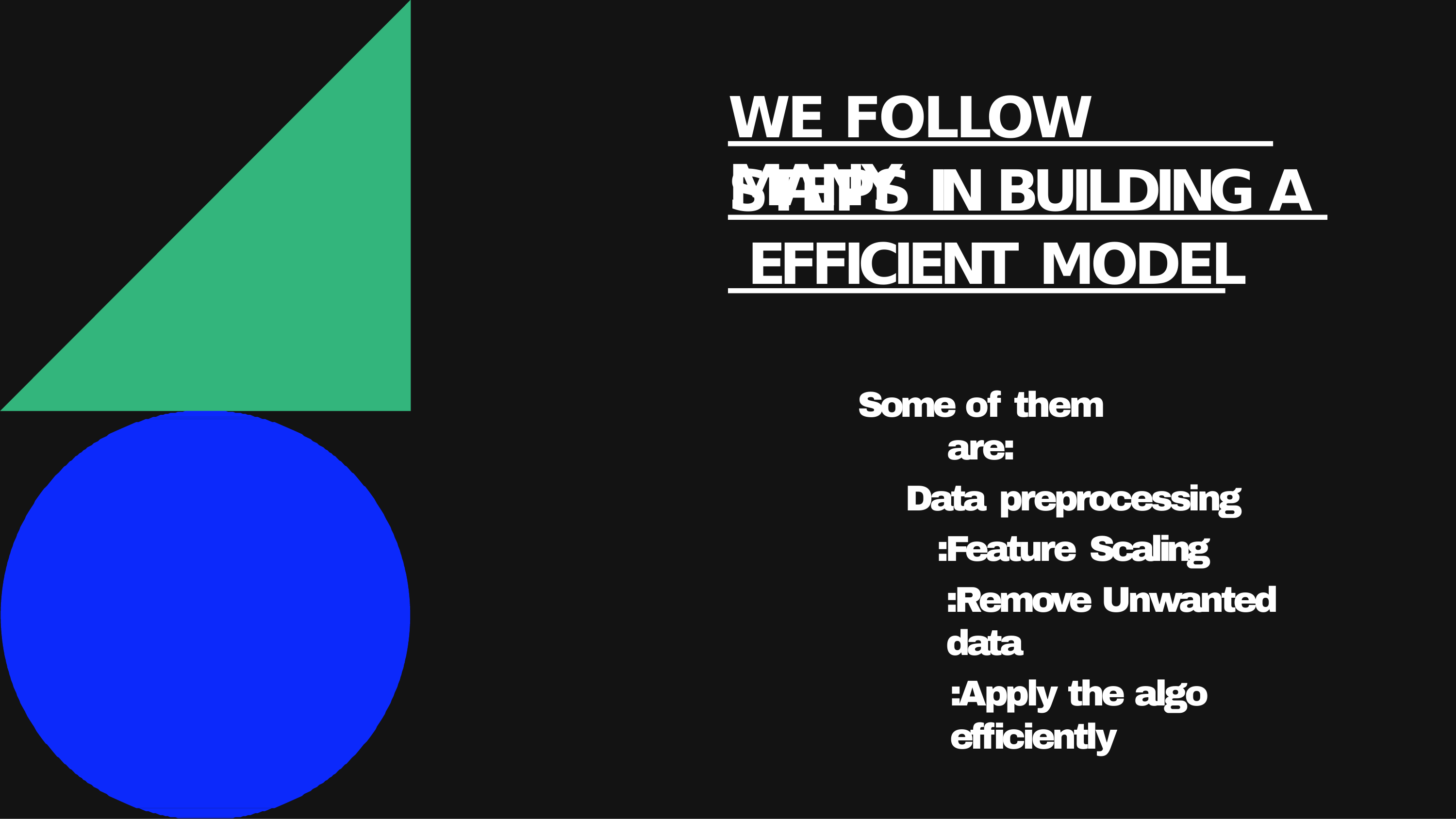

# WE FOLLOW MANY

STEPS IN BUILDING A  EFFICIENT MODEL

Some of them are:
Data preprocessing
:Feature Scaling
:Remove Unwanted data
:Apply the algo efficiently